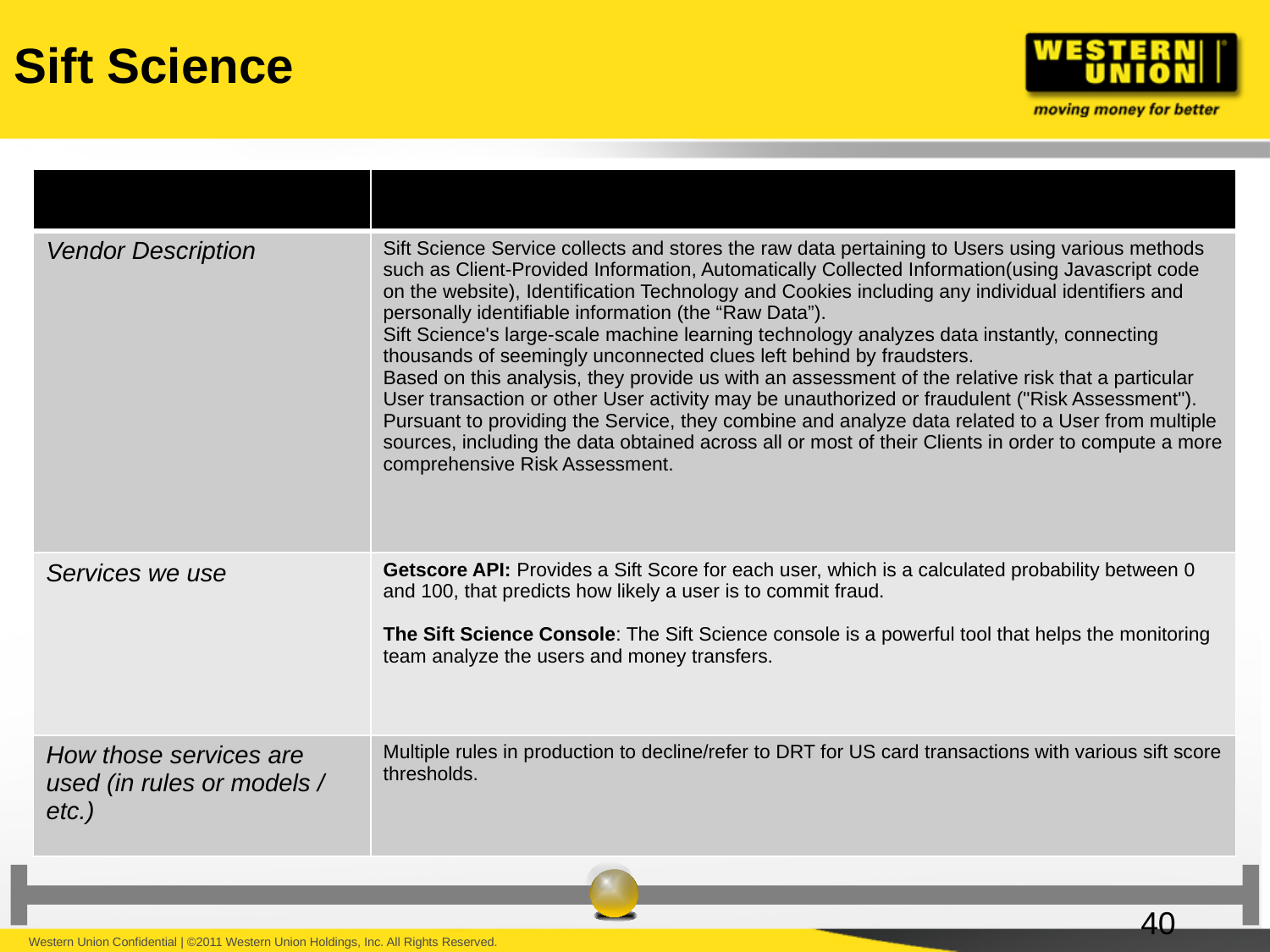

Sift Science
|  |  |
| --- | --- |
| Vendor Description | Sift Science Service collects and stores the raw data pertaining to Users using various methods such as Client-Provided Information, Automatically Collected Information(using Javascript code on the website), Identification Technology and Cookies including any individual identifiers and personally identifiable information (the “Raw Data”). Sift Science's large-scale machine learning technology analyzes data instantly, connecting thousands of seemingly unconnected clues left behind by fraudsters. Based on this analysis, they provide us with an assessment of the relative risk that a particular User transaction or other User activity may be unauthorized or fraudulent ("Risk Assessment"). Pursuant to providing the Service, they combine and analyze data related to a User from multiple sources, including the data obtained across all or most of their Clients in order to compute a more comprehensive Risk Assessment. |
| Services we use | Getscore API: Provides a Sift Score for each user, which is a calculated probability between 0 and 100, that predicts how likely a user is to commit fraud. The Sift Science Console: The Sift Science console is a powerful tool that helps the monitoring team analyze the users and money transfers. |
| How those services are used (in rules or models / etc.) | Multiple rules in production to decline/refer to DRT for US card transactions with various sift score thresholds. |